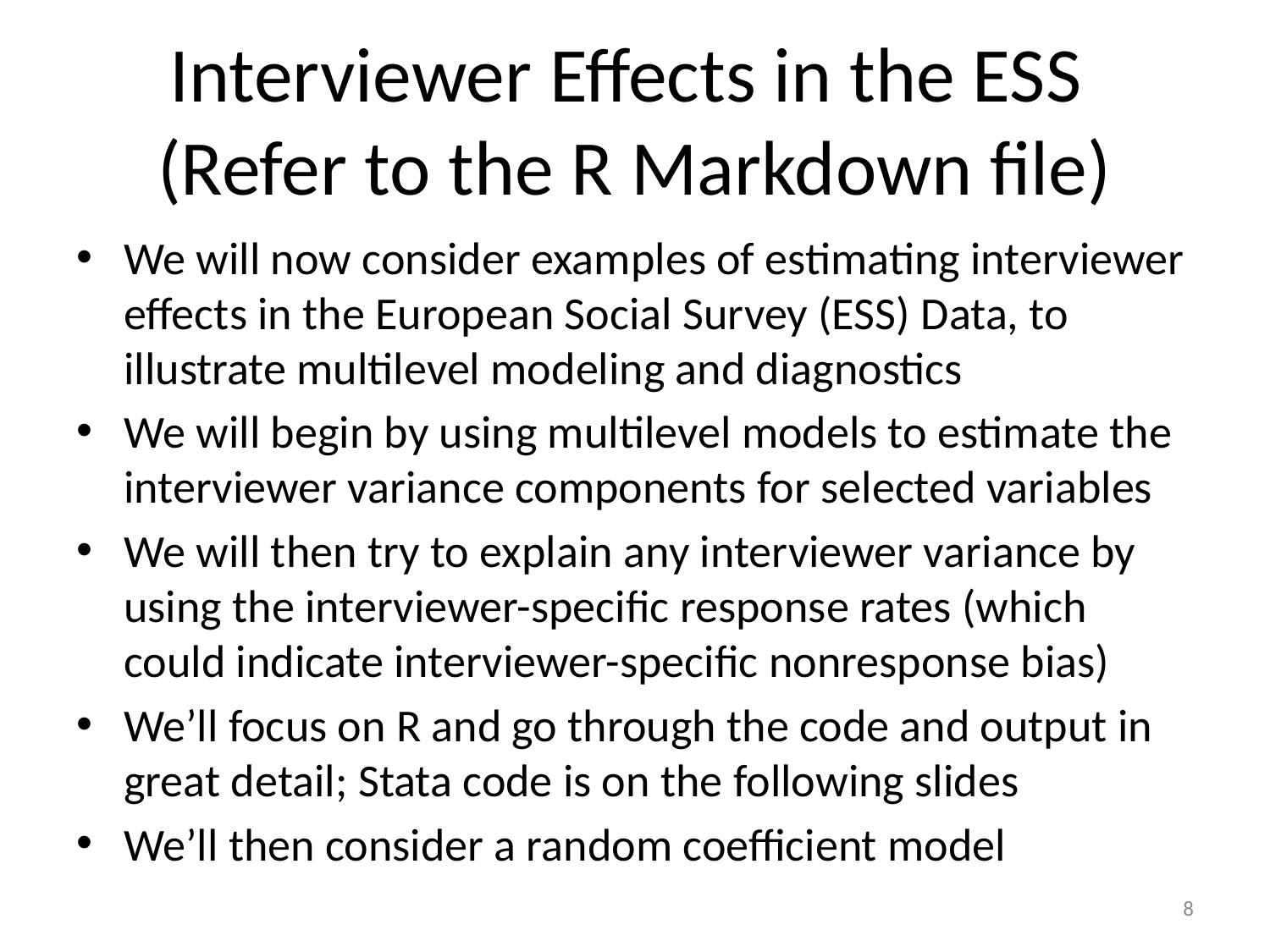

# Interviewer Effects in the ESS (Refer to the R Markdown file)
We will now consider examples of estimating interviewer effects in the European Social Survey (ESS) Data, to illustrate multilevel modeling and diagnostics
We will begin by using multilevel models to estimate the interviewer variance components for selected variables
We will then try to explain any interviewer variance by using the interviewer-specific response rates (which could indicate interviewer-specific nonresponse bias)
We’ll focus on R and go through the code and output in great detail; Stata code is on the following slides
We’ll then consider a random coefficient model
8